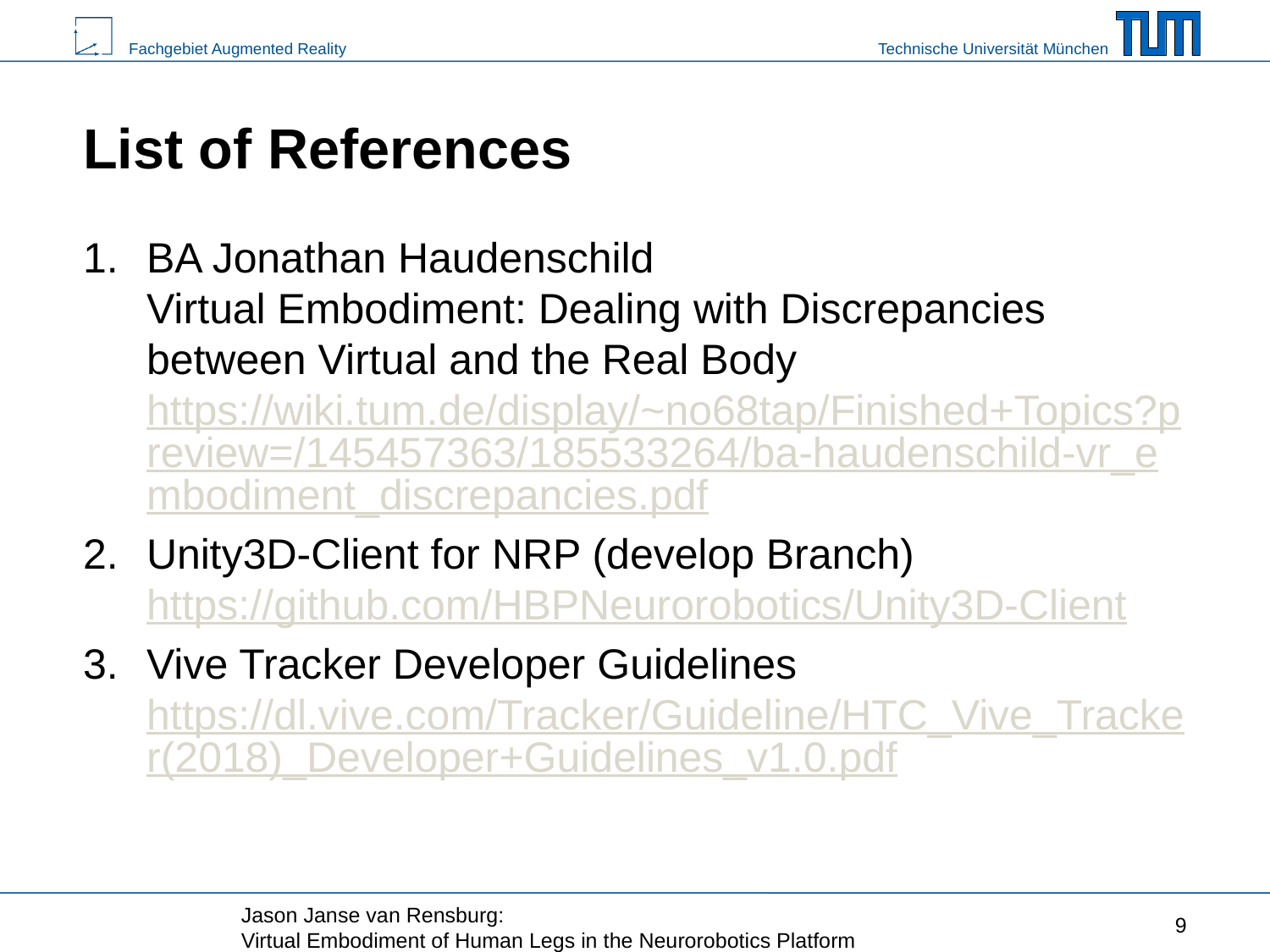

List of References
BA Jonathan Haudenschild
Virtual Embodiment: Dealing with Discrepancies between Virtual and the Real Body
https://wiki.tum.de/display/~no68tap/Finished+Topics?preview=/145457363/185533264/ba-haudenschild-vr_embodiment_discrepancies.pdf
Unity3D-Client for NRP (develop Branch)
https://github.com/HBPNeurorobotics/Unity3D-Client
Vive Tracker Developer Guidelines
https://dl.vive.com/Tracker/Guideline/HTC_Vive_Tracker(2018)_Developer+Guidelines_v1.0.pdf
9
Jason Janse van Rensburg:
Virtual Embodiment of Human Legs in the Neurorobotics Platform